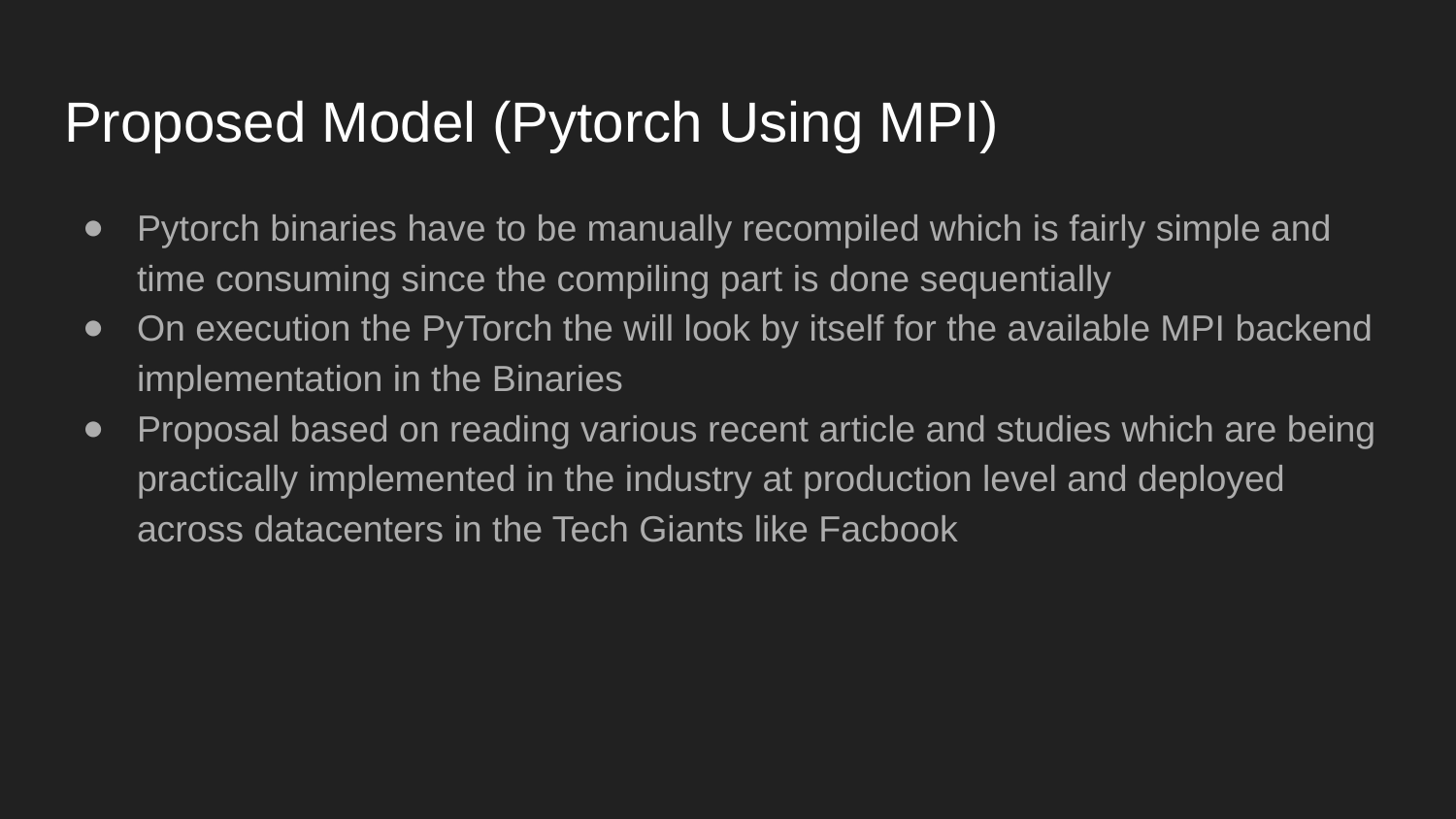

# Proposed Model (Pytorch Using MPI)
Pytorch binaries have to be manually recompiled which is fairly simple and time consuming since the compiling part is done sequentially
On execution the PyTorch the will look by itself for the available MPI backend implementation in the Binaries
Proposal based on reading various recent article and studies which are being practically implemented in the industry at production level and deployed across datacenters in the Tech Giants like Facbook